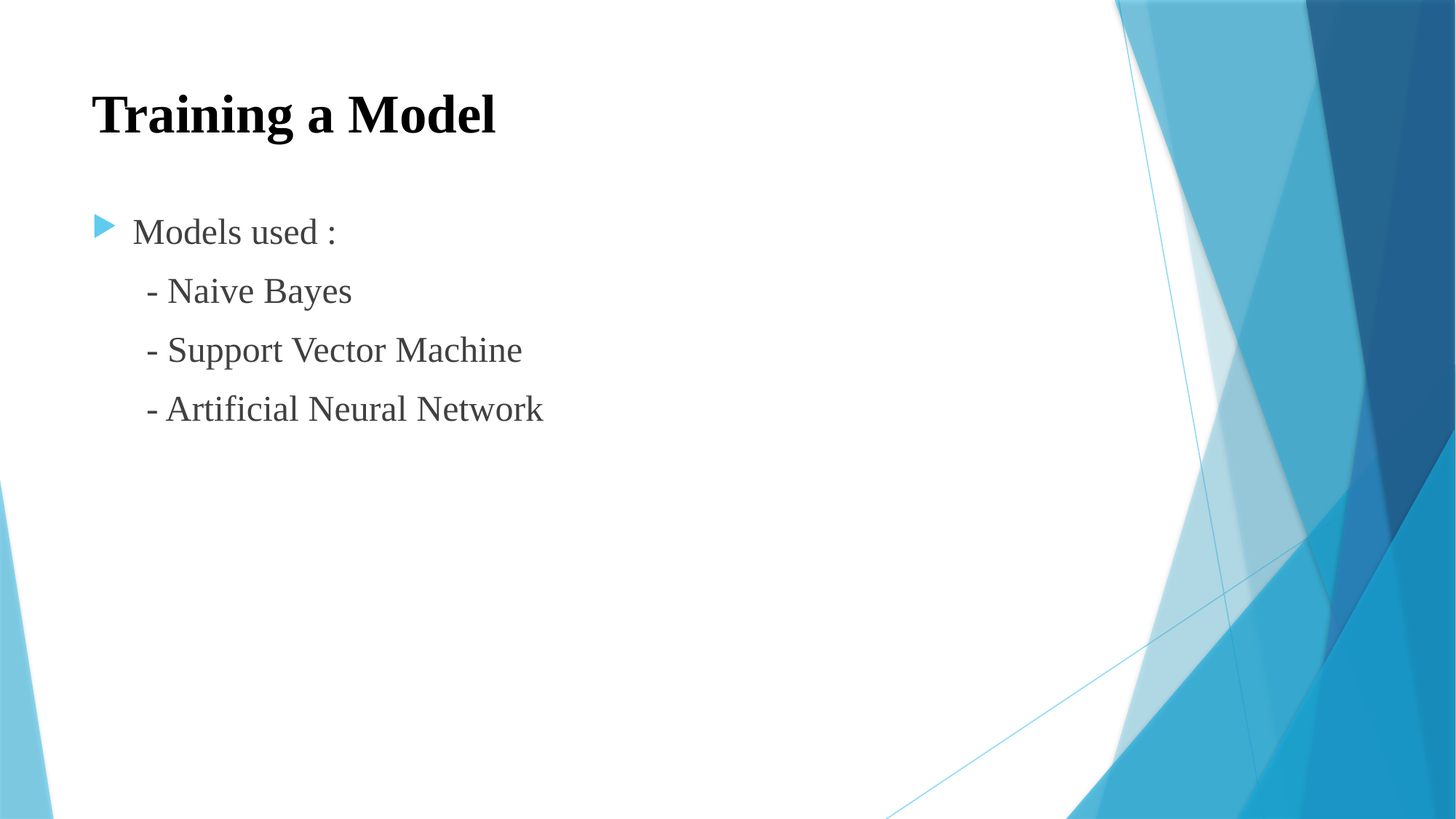

# Training a Model
Models used :
      - Naive Bayes
      - Support Vector Machine
      - Artificial Neural Network